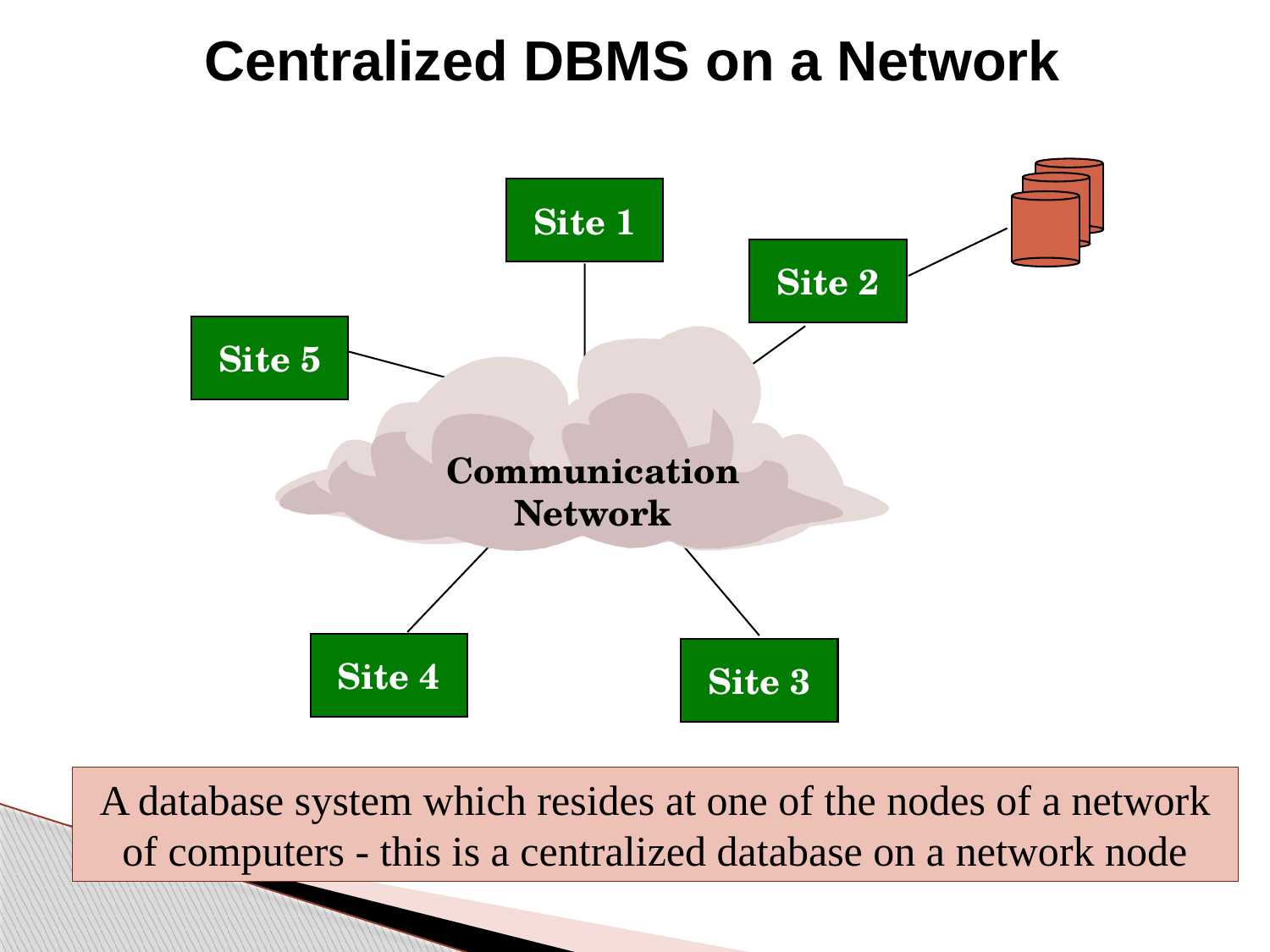

# Centralized DBMS on a Network

Site 1

Site 2

Site 5

Communication
Network

Site 4
Site 3
A database system which resides at one of the nodes of a network of computers - this is a centralized database on a network node